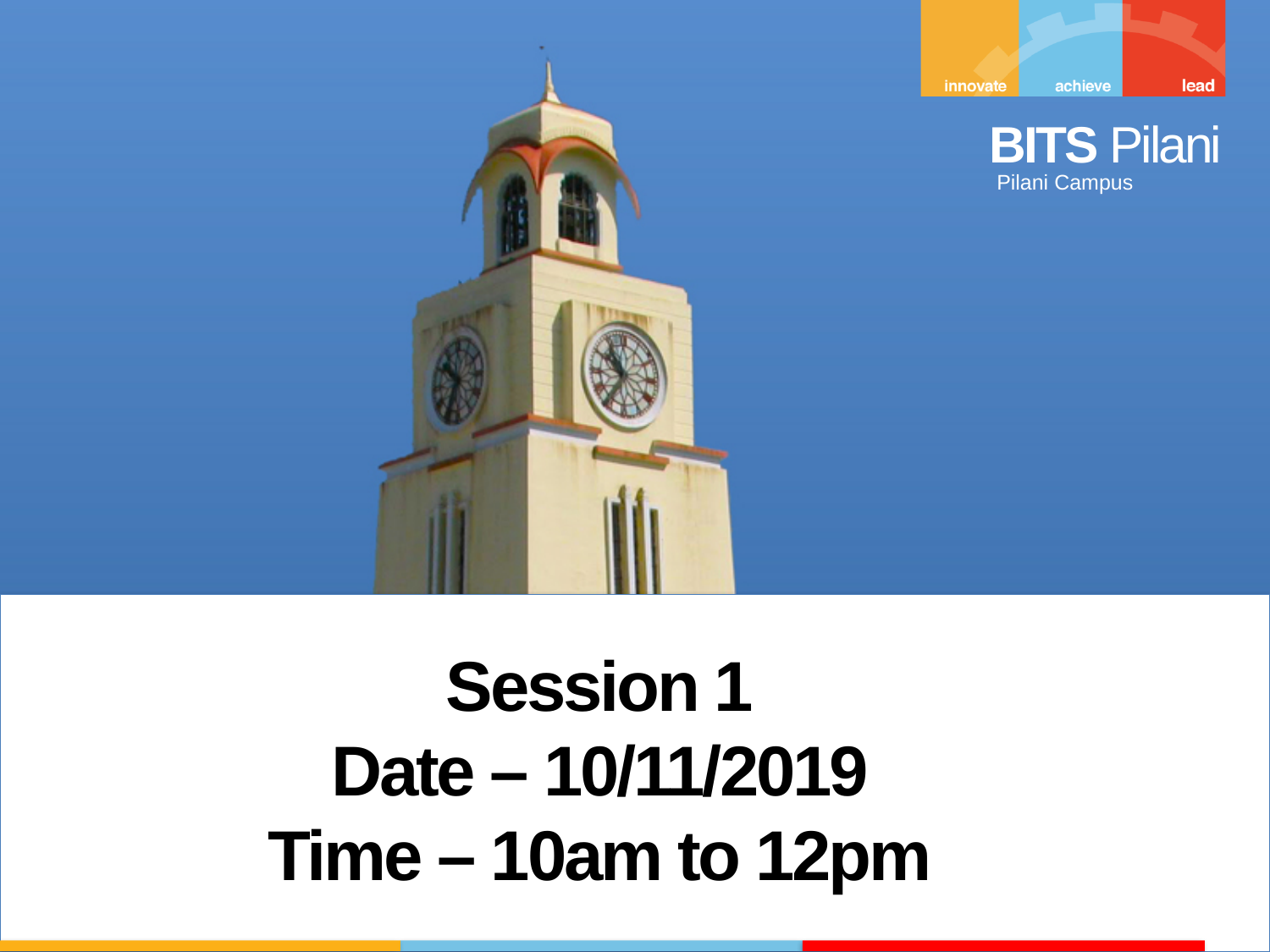

Session 1
Date – 10/11/2019
Time – 10am to 12pm